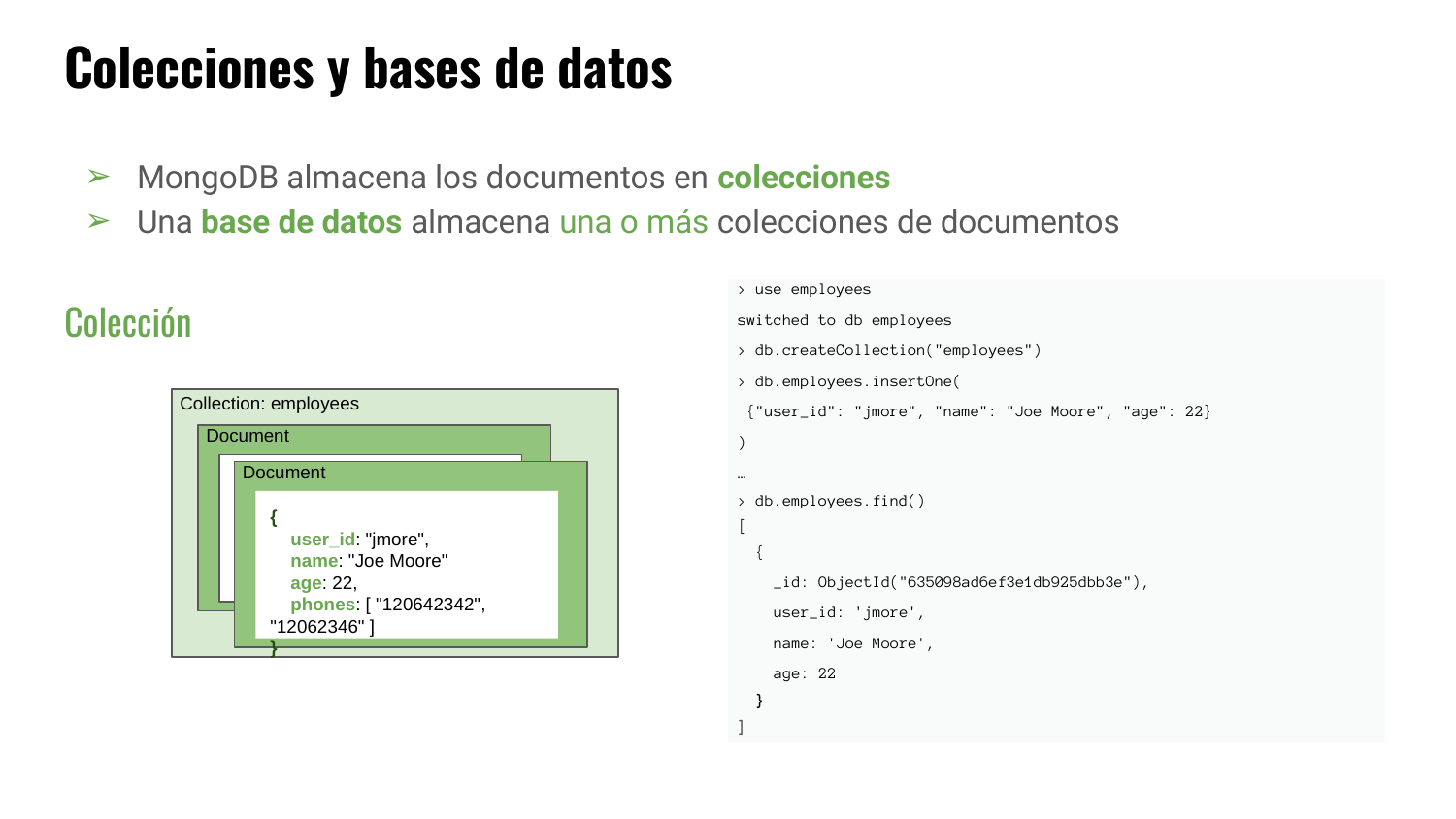

# Colecciones y bases de datos

MongoDB almacena los documentos en colecciones
Una base de datos almacena una o más colecciones de documentos
| > use employees switched to db employees > db.createCollection("employees") > db.employees.insertOne( {"user\_id": "jmore", "name": "Joe Moore", "age": 22} ) … > db.employees.find() [ { \_id: ObjectId("635098ad6ef3e1db925dbb3e"), user\_id: 'jmore', name: 'Joe Moore', age: 22 } ] |
| --- |
Colección

Collection: employees

Document

Document
{
    Ssn: "234234234",
    name: { first: "", last: "" }
    age: 22,
    phones: [ "", "" ]
}

{
    user_id: "jmore",
    name: "Joe Moore"
    age: 22,
    phones: [ "120642342", "12062346" ]
}